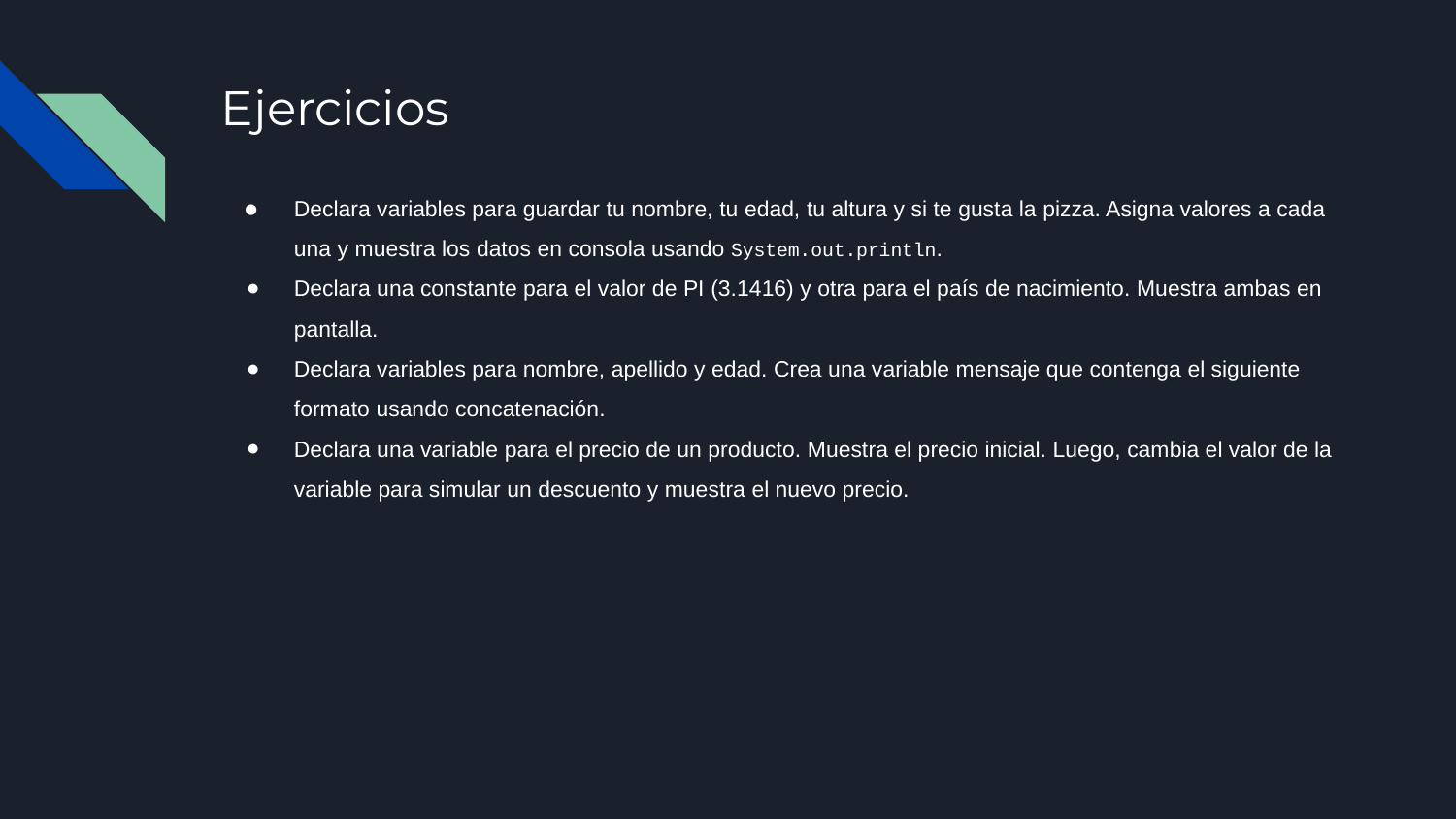

# Ejercicios
Declara variables para guardar tu nombre, tu edad, tu altura y si te gusta la pizza. Asigna valores a cada una y muestra los datos en consola usando System.out.println.
Declara una constante para el valor de PI (3.1416) y otra para el país de nacimiento. Muestra ambas en pantalla.
Declara variables para nombre, apellido y edad. Crea una variable mensaje que contenga el siguiente formato usando concatenación.
Declara una variable para el precio de un producto. Muestra el precio inicial. Luego, cambia el valor de la variable para simular un descuento y muestra el nuevo precio.